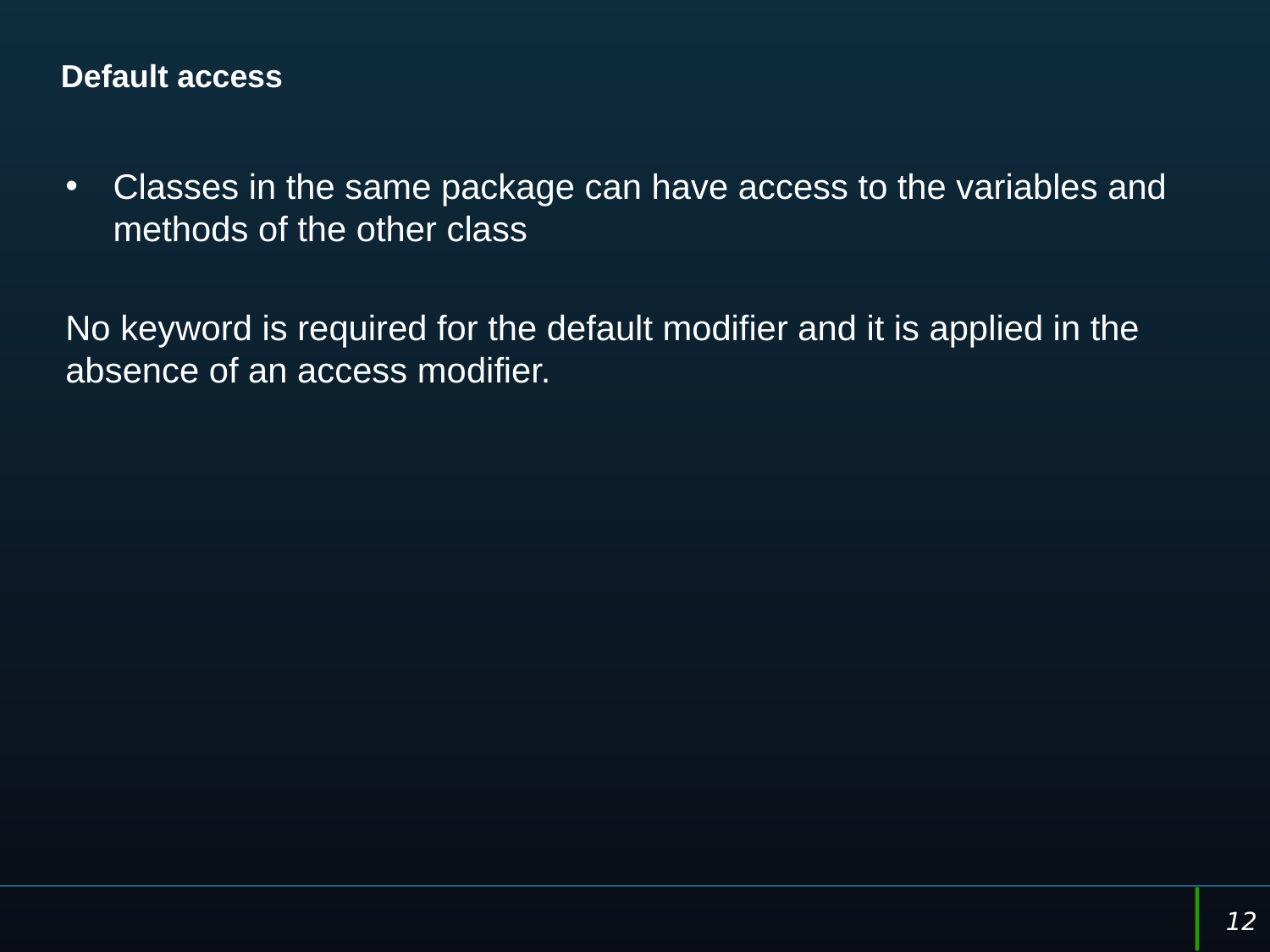

# Default access
Classes in the same package can have access to the variables and methods of the other class

No keyword is required for the default modifier and it is applied in the absence of an access modifier.
12